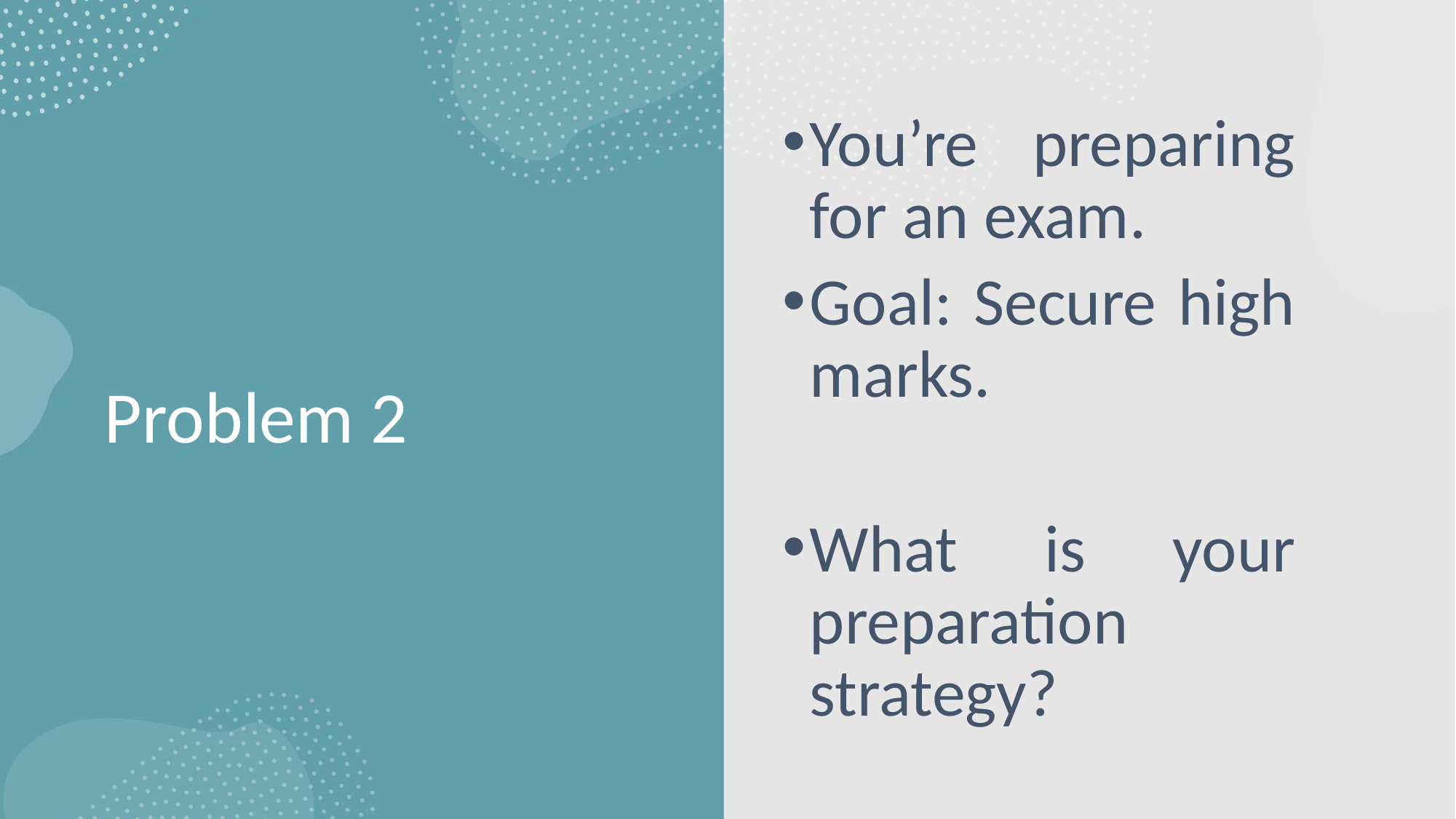

You’re preparing for an exam.
Goal: Secure high marks.

What is your preparation strategy?
# Problem 2